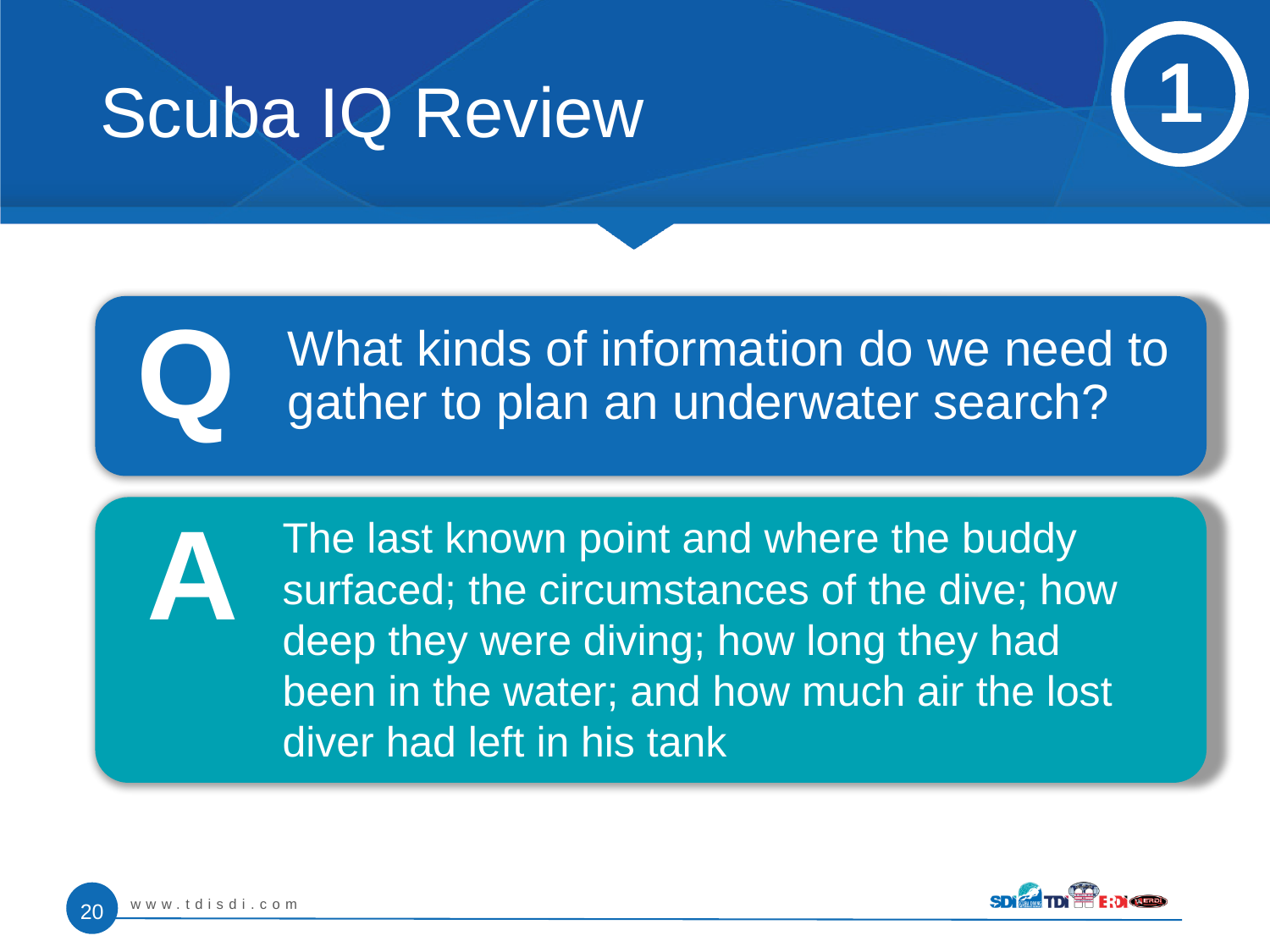

# Scuba IQ Review
1
Q

	What kinds of information do we need to gather to plan an underwater search?

A

	The last known point and where the buddy surfaced; the circumstances of the dive; how deep they were diving; how long they had been in the water; and how much air the lost diver had left in his tank
www.tdisdi.com
20